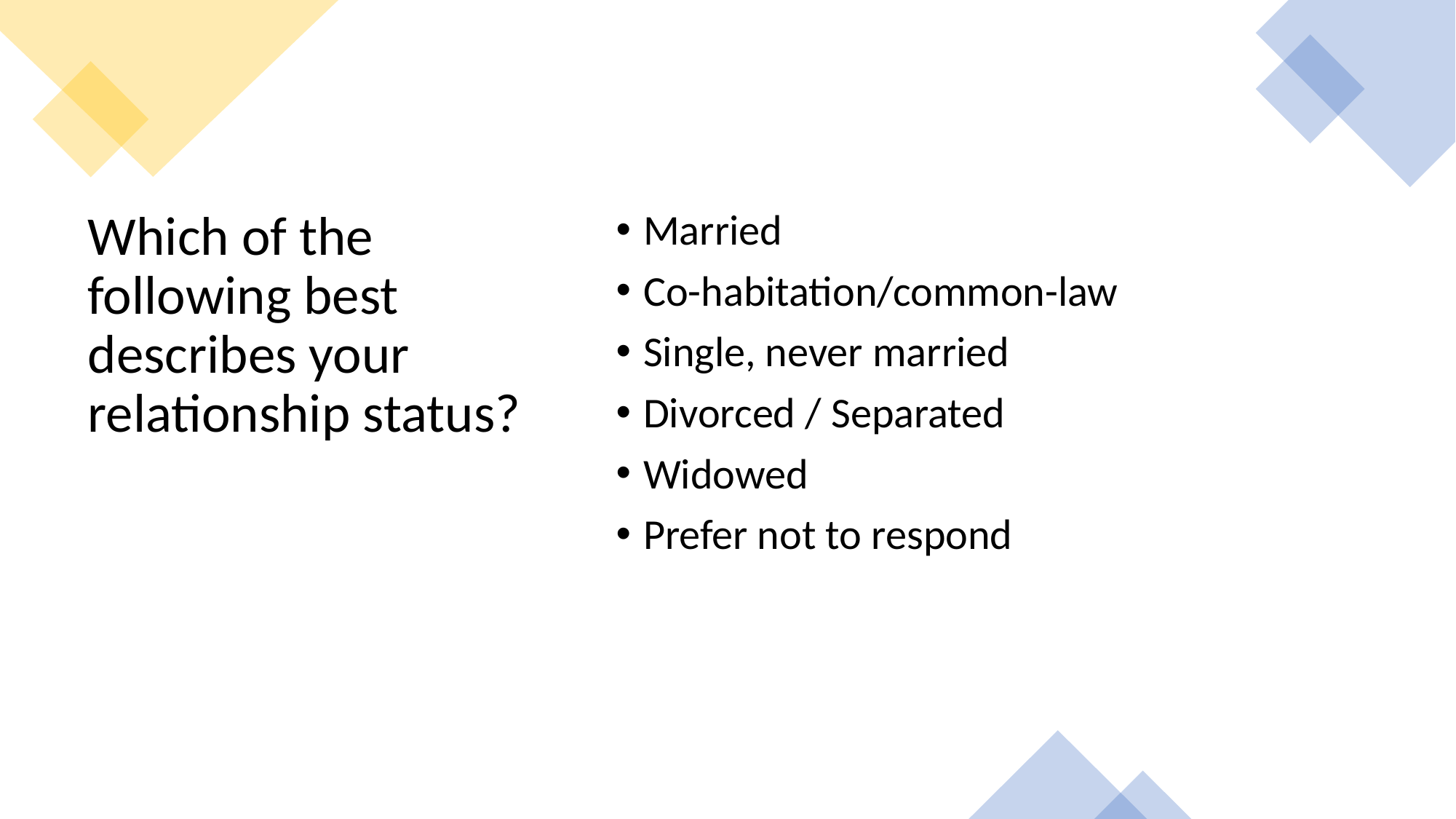

Married
Co-habitation/common-law
Single, never married
Divorced / Separated
Widowed
Prefer not to respond

# Which of the following best describes your relationship status?